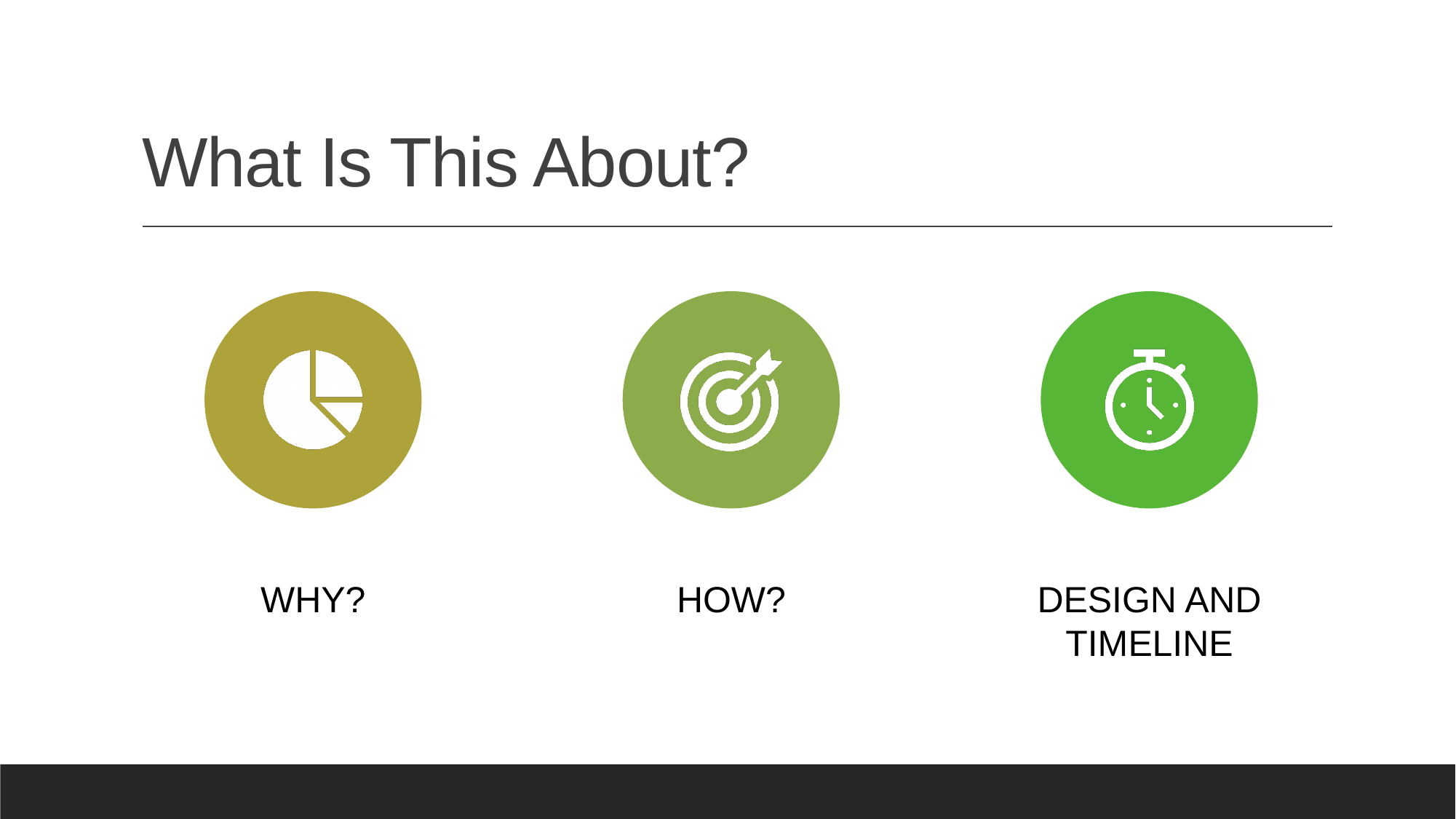

# What Is This About?
Why?
how?
Design and Timeline